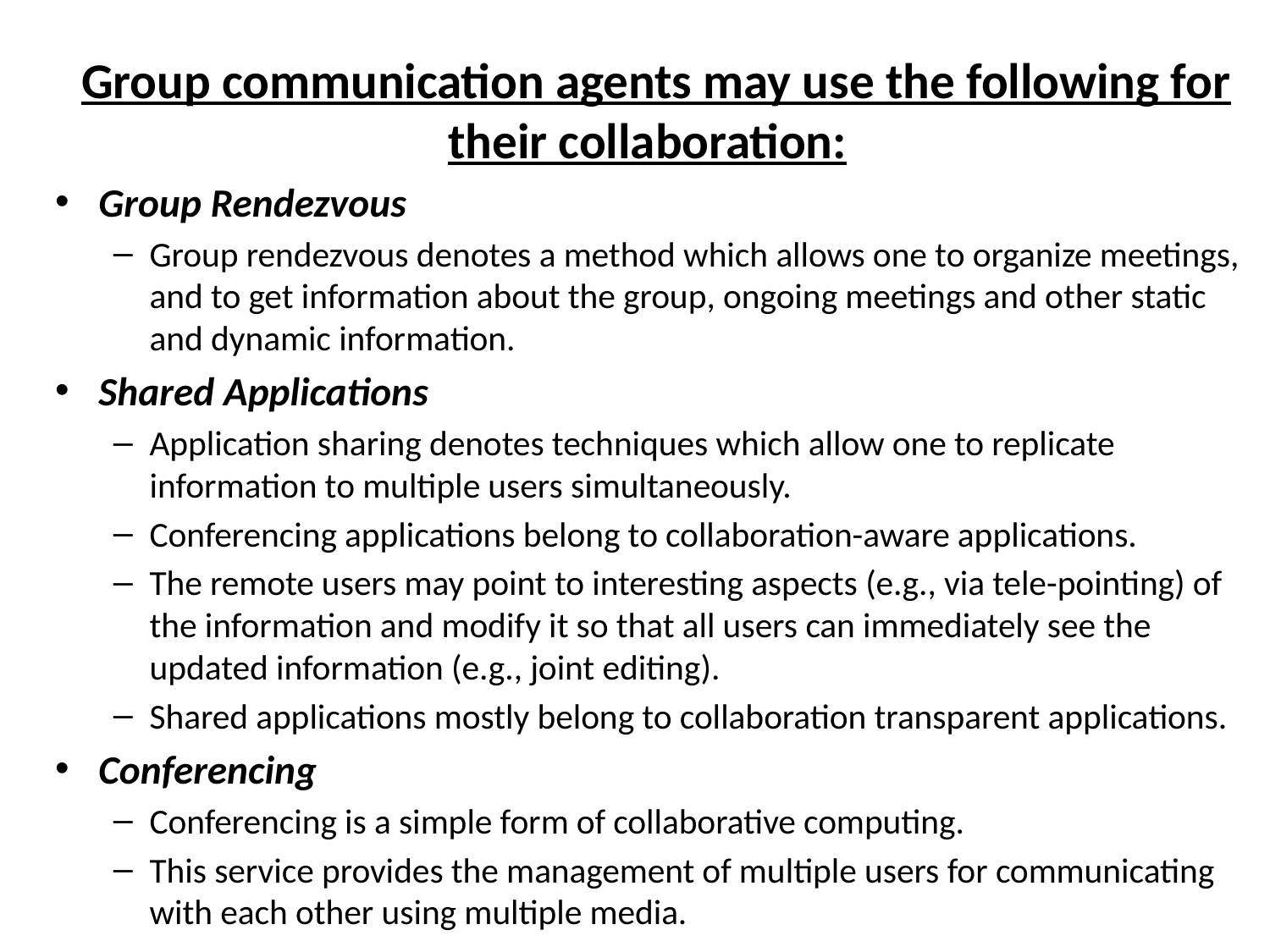

Group communication agents may use the following for their collaboration:
Group Rendezvous
Group rendezvous denotes a method which allows one to organize meetings, and to get information about the group, ongoing meetings and other static and dynamic information.
Shared Applications
Application sharing denotes techniques which allow one to replicate information to multiple users simultaneously.
Conferencing applications belong to collaboration-aware applications.
The remote users may point to interesting aspects (e.g., via tele-pointing) of the information and modify it so that all users can immediately see the updated information (e.g., joint editing).
Shared applications mostly belong to collaboration transparent applications.
Conferencing
Conferencing is a simple form of collaborative computing.
This service provides the management of multiple users for communicating with each other using multiple media.